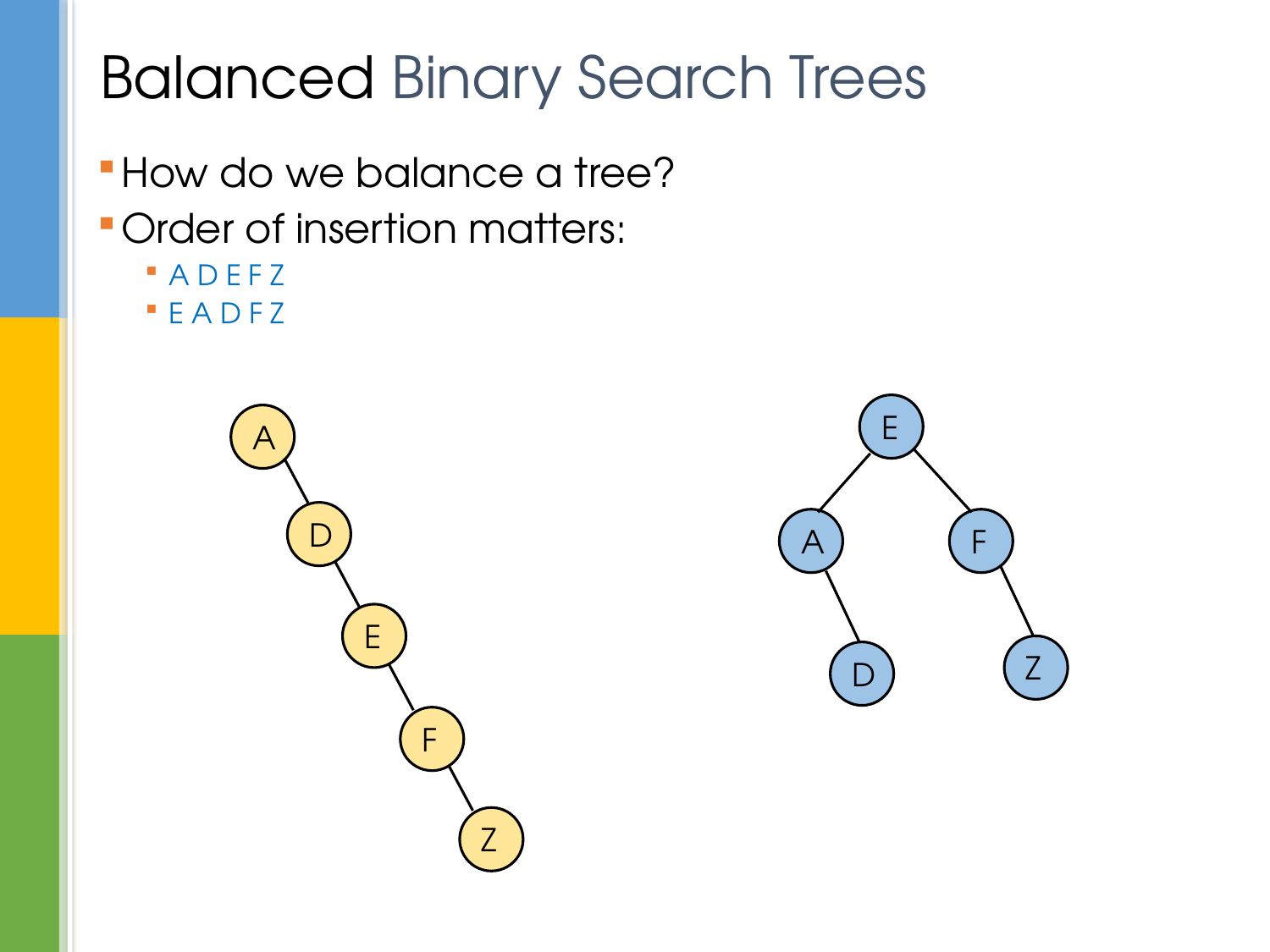

# Balanced Binary Search Trees
How do we balance a tree?
Order of insertion matters:
A D E F Z
E A D F Z
E
A

D
A
F

E
Z
D

F

Z